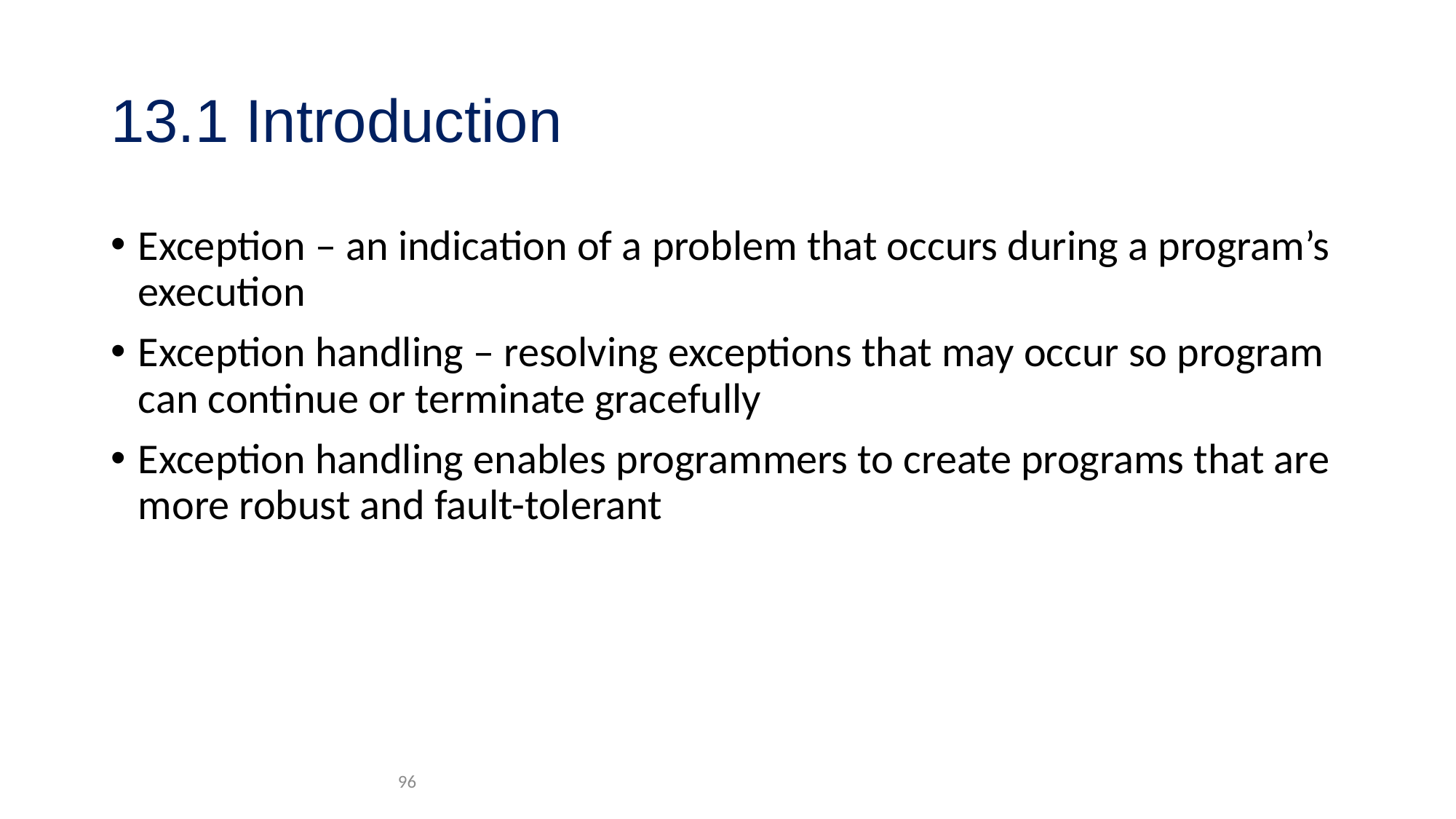

# 13.1 Introduction
Exception – an indication of a problem that occurs during a program’s execution
Exception handling – resolving exceptions that may occur so program can continue or terminate gracefully
Exception handling enables programmers to create programs that are more robust and fault-tolerant
96